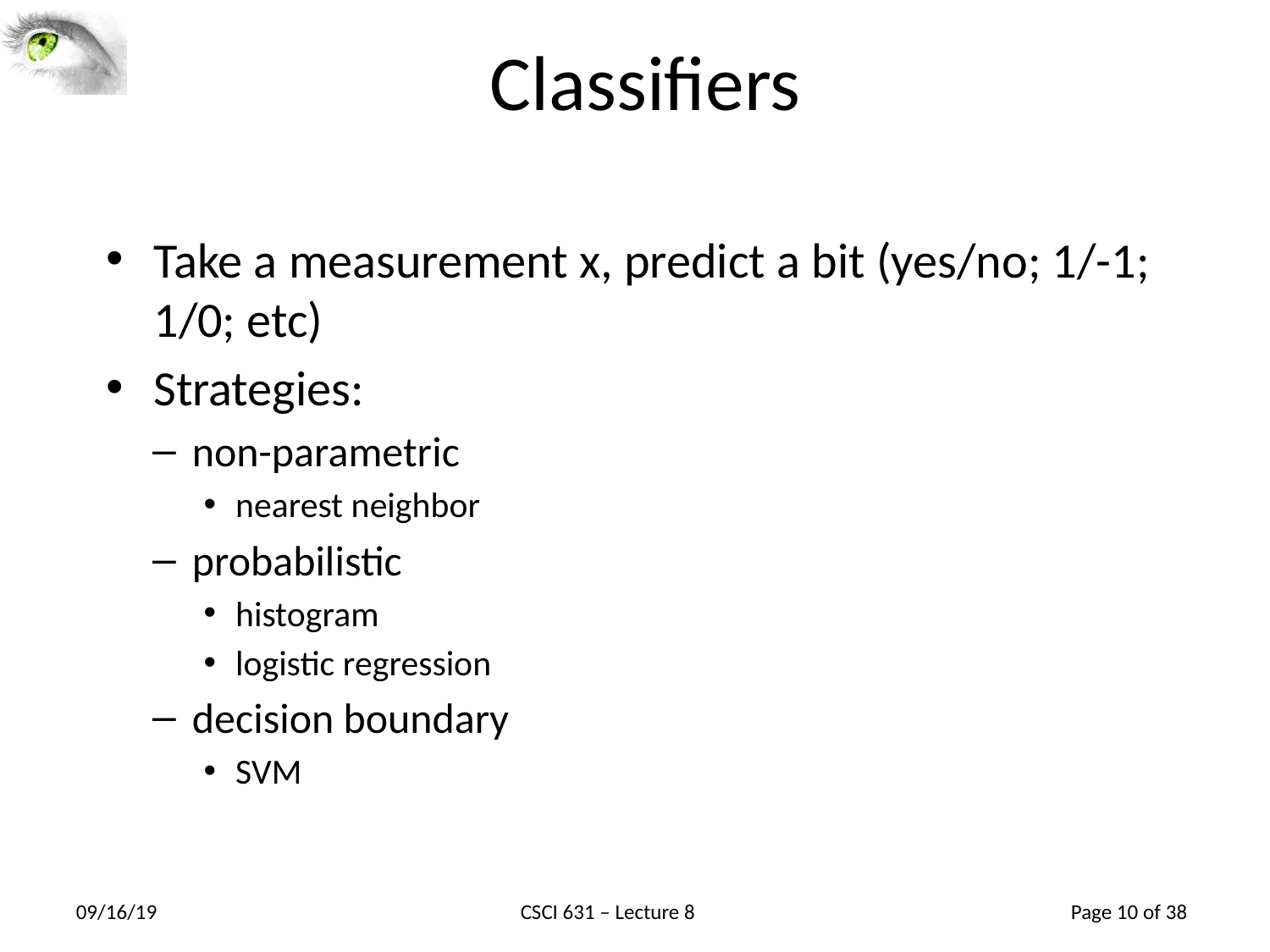

# Classifiers
Take a measurement x, predict a bit (yes/no; 1/-1; 1/0; etc)
Strategies:
non-parametric
nearest neighbor
probabilistic
histogram
logistic regression
decision boundary
SVM